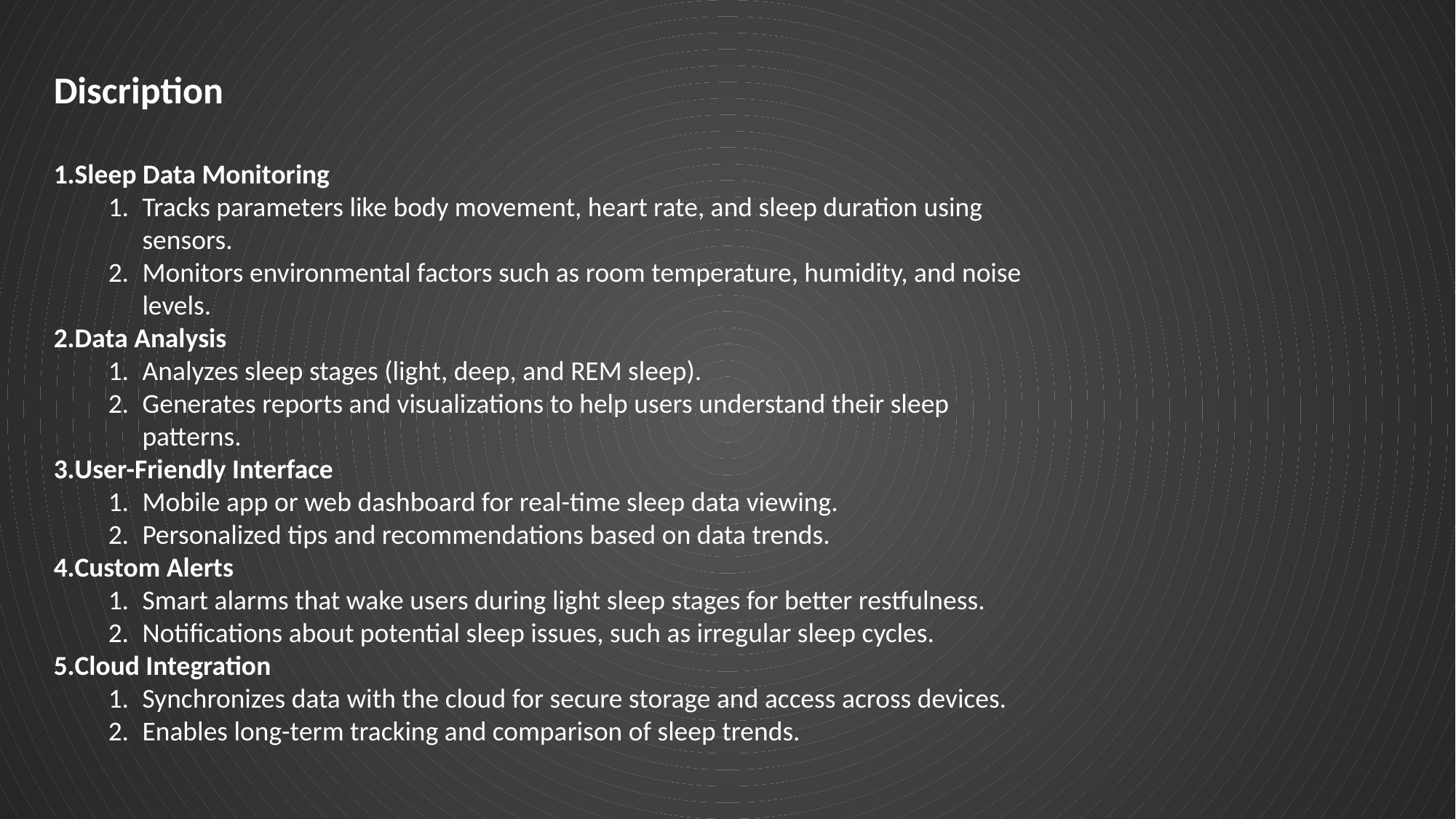

Discription

Sleep Data Monitoring
Tracks parameters like body movement, heart rate, and sleep duration using sensors.
Monitors environmental factors such as room temperature, humidity, and noise levels.
Data Analysis
Analyzes sleep stages (light, deep, and REM sleep).
Generates reports and visualizations to help users understand their sleep patterns.
User-Friendly Interface
Mobile app or web dashboard for real-time sleep data viewing.
Personalized tips and recommendations based on data trends.
Custom Alerts
Smart alarms that wake users during light sleep stages for better restfulness.
Notifications about potential sleep issues, such as irregular sleep cycles.
Cloud Integration
Synchronizes data with the cloud for secure storage and access across devices.
Enables long-term tracking and comparison of sleep trends.